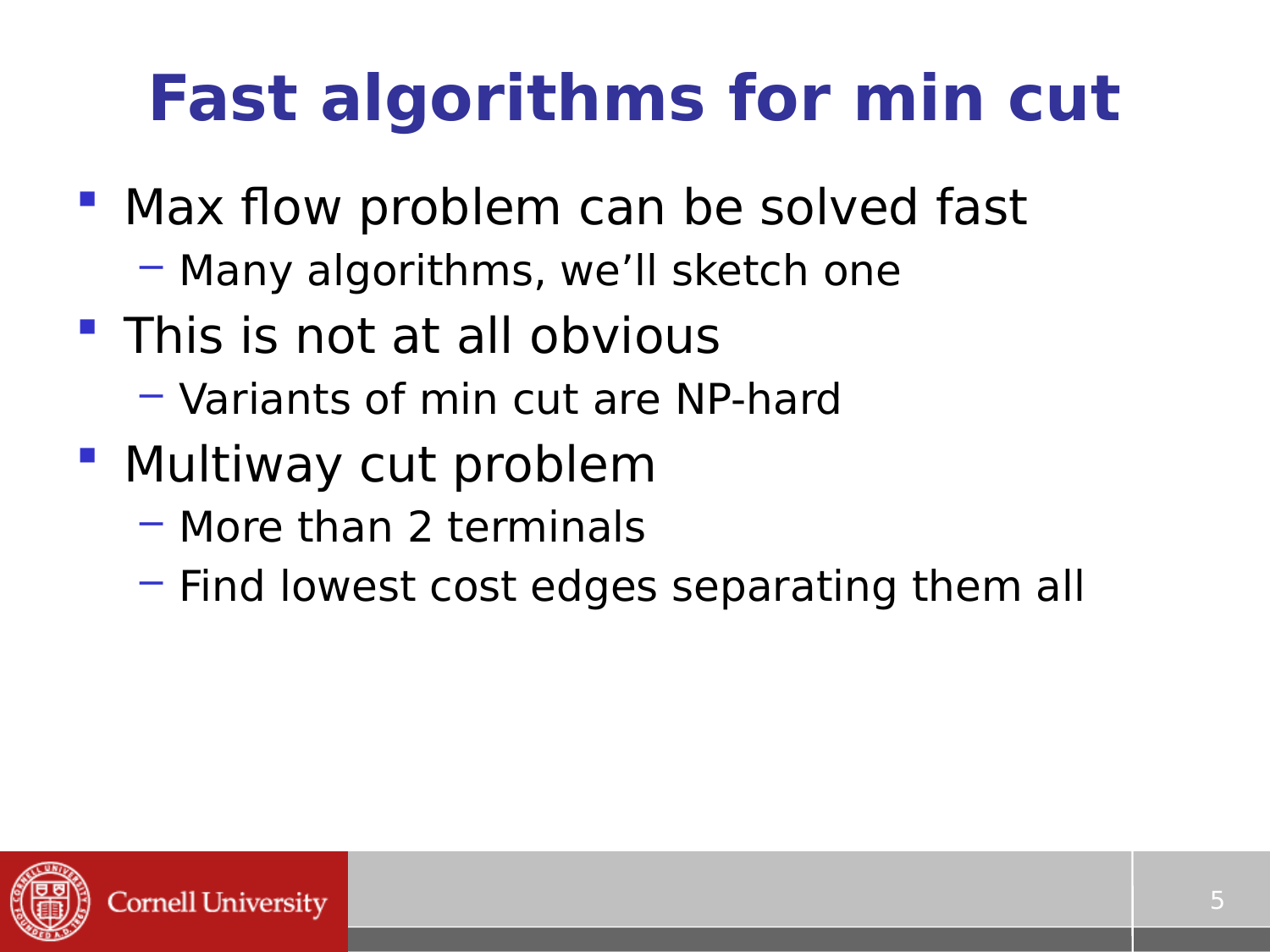

# Fast algorithms for min cut
Max flow problem can be solved fast
Many algorithms, we’ll sketch one
This is not at all obvious
Variants of min cut are NP-hard
Multiway cut problem
More than 2 terminals
Find lowest cost edges separating them all
5